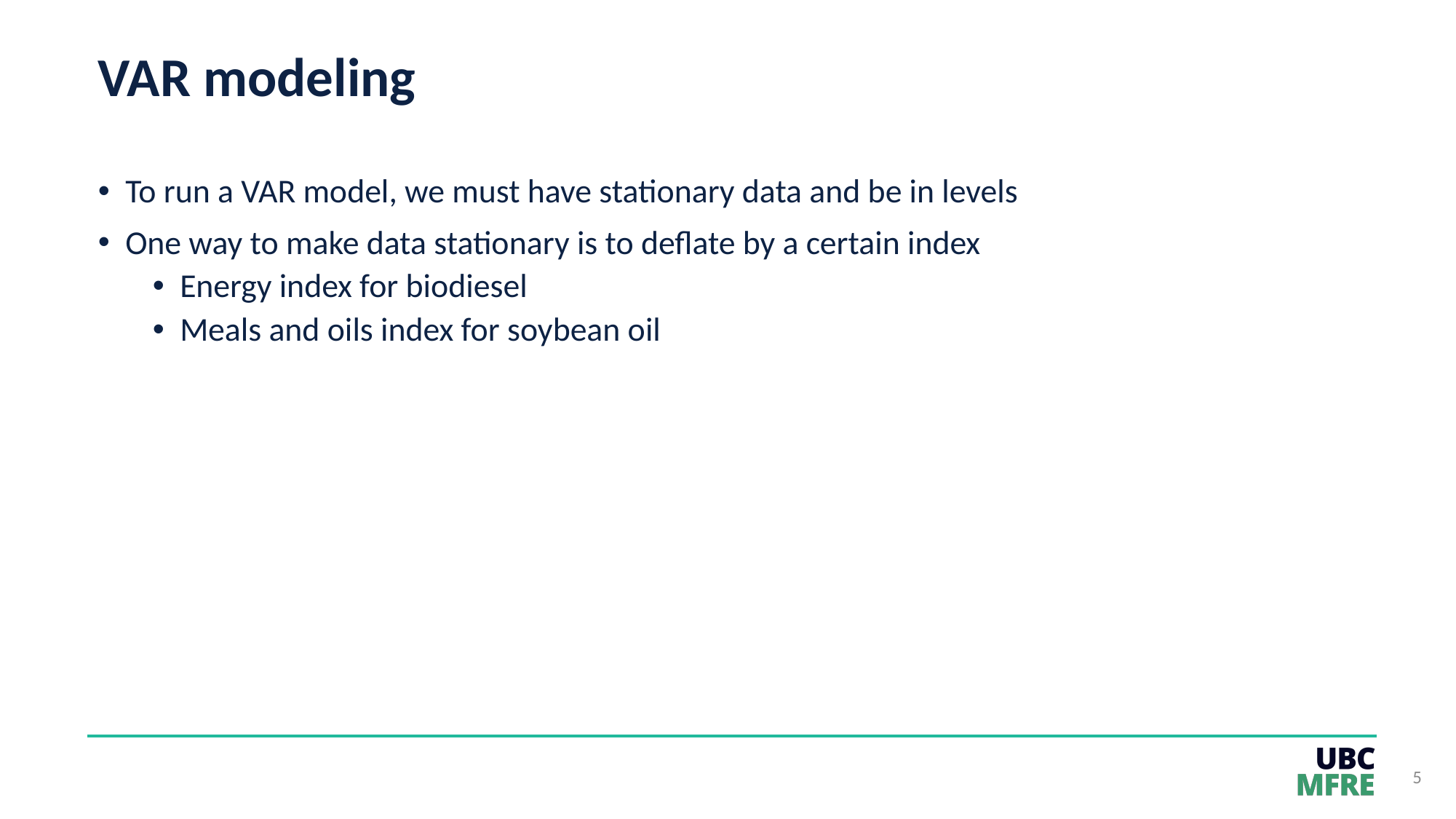

# VAR modeling
To run a VAR model, we must have stationary data and be in levels
One way to make data stationary is to deflate by a certain index
Energy index for biodiesel
Meals and oils index for soybean oil

5